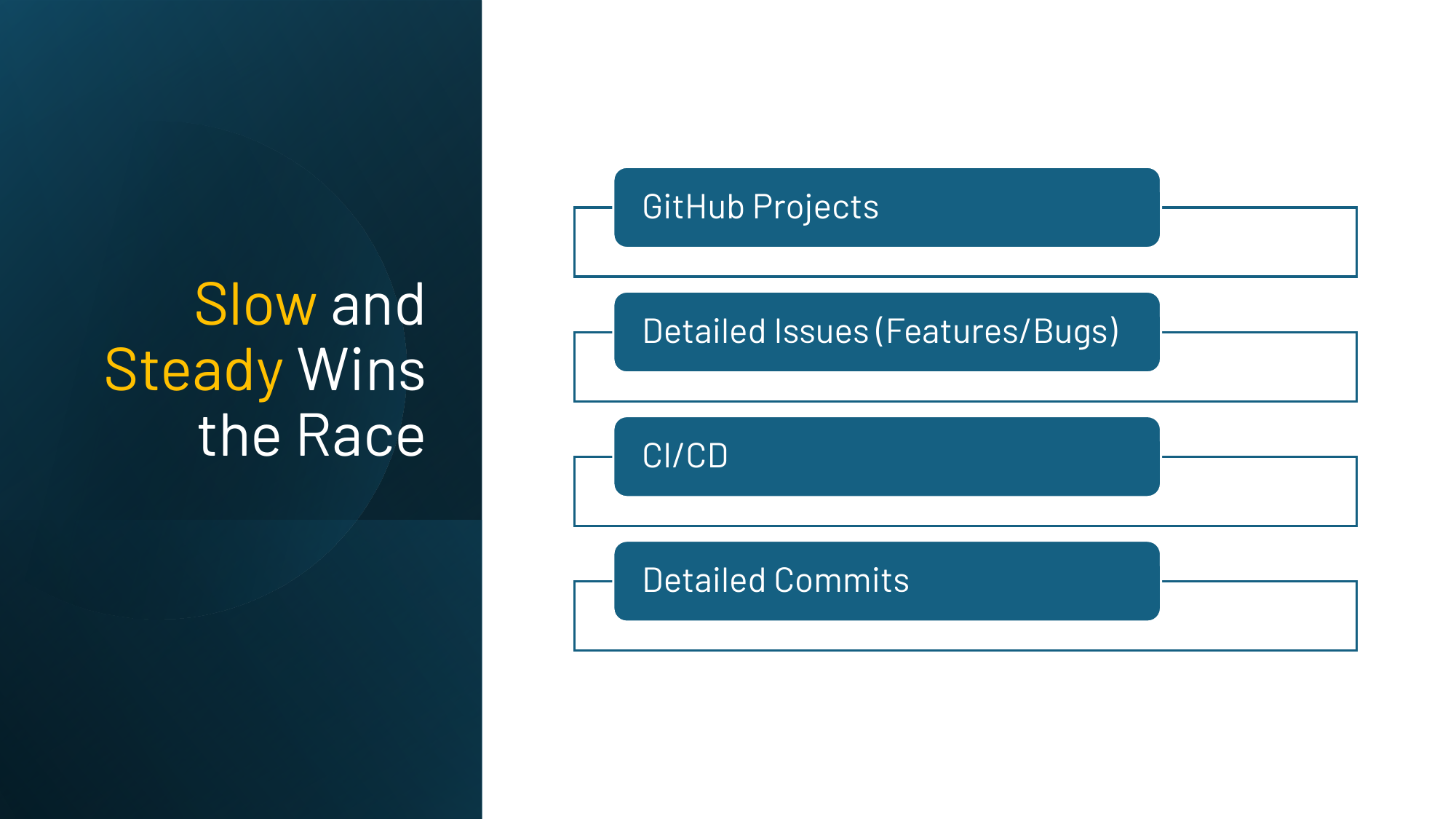

# Slow and Steady Wins the Race
GitHub Projects
Detailed Issues (Features/Bugs)
CI/CD
Detailed Commits

11